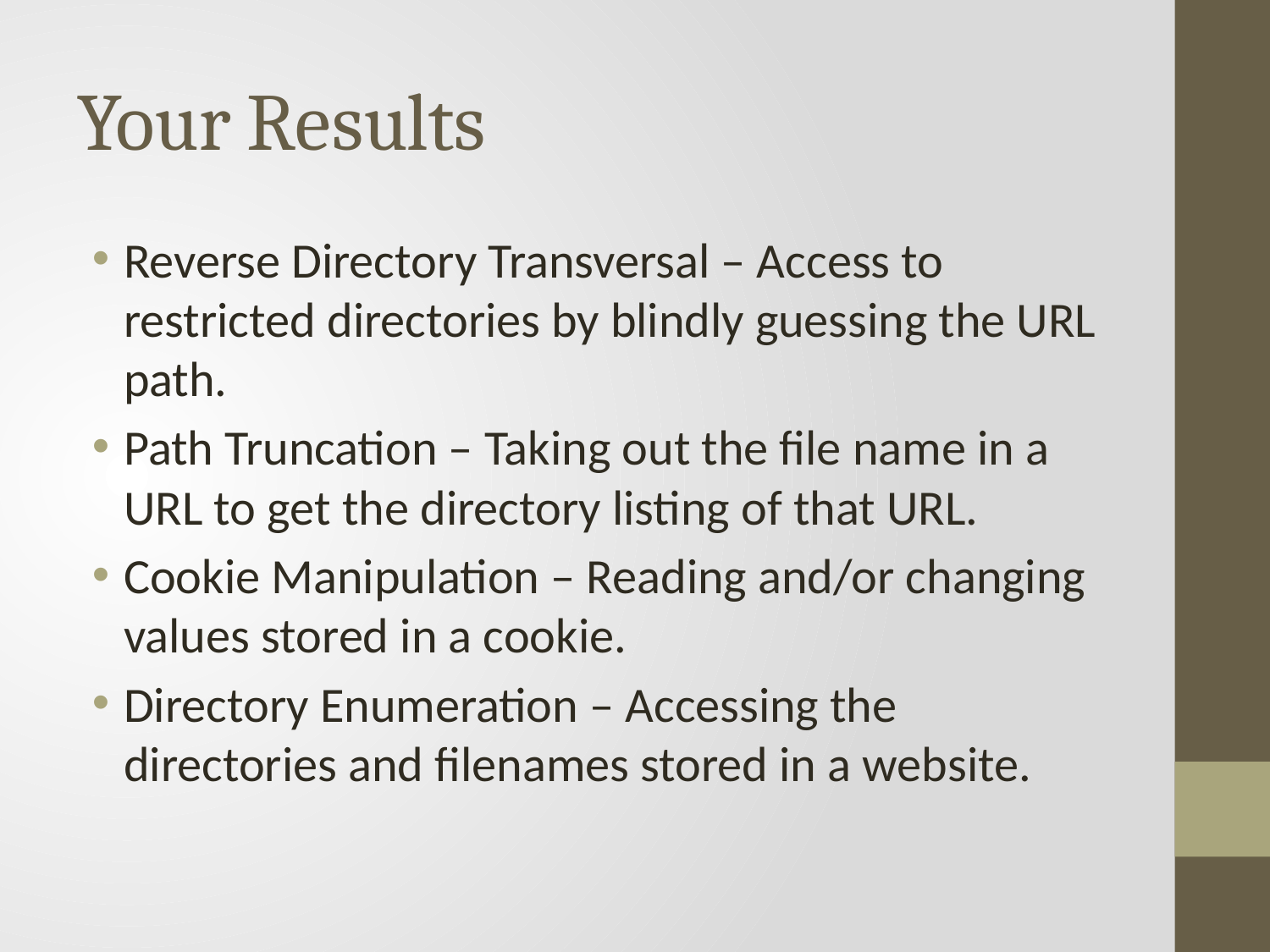

# Your Results
Reverse Directory Transversal – Access to restricted directories by blindly guessing the URL path.
Path Truncation – Taking out the file name in a URL to get the directory listing of that URL.
Cookie Manipulation – Reading and/or changing values stored in a cookie.
Directory Enumeration – Accessing the directories and filenames stored in a website.